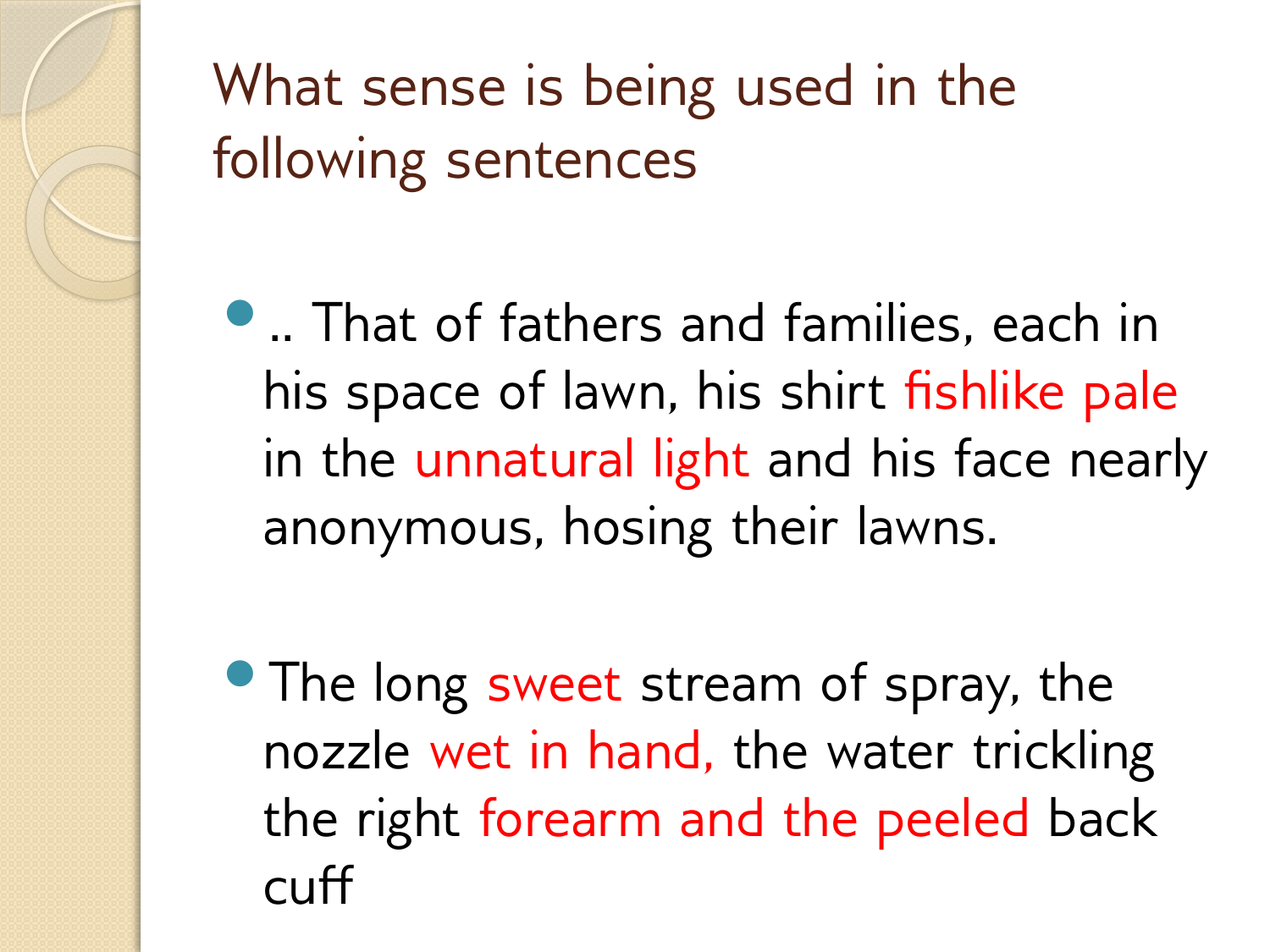

# What sense is being used in the following sentences

.. That of fathers and families, each in his space of lawn, his shirt fishlike pale in the unnatural light and his face nearly anonymous, hosing their lawns.

The long sweet stream of spray, the nozzle wet in hand, the water trickling the right forearm and the peeled back cuff